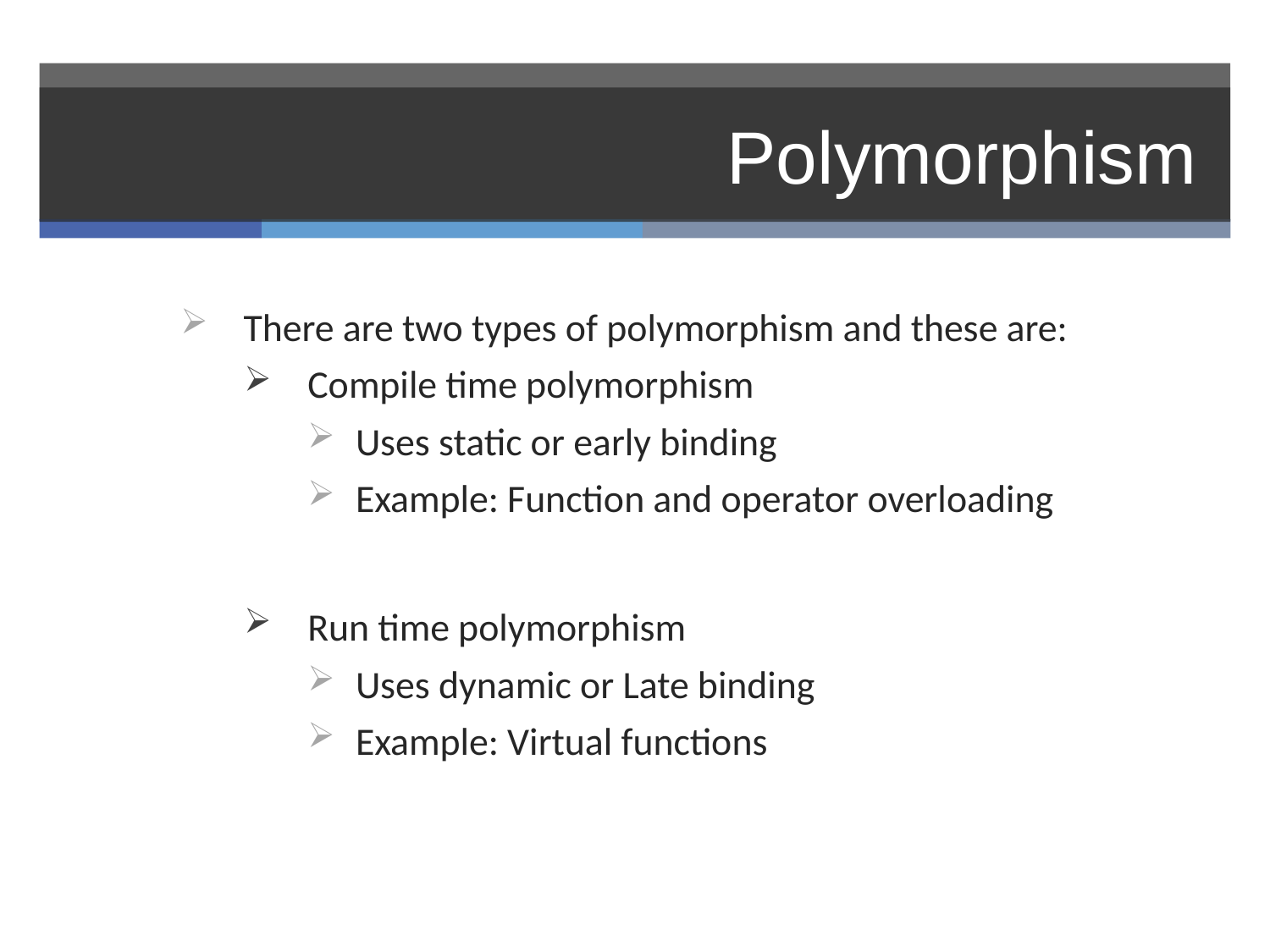

# Polymorphism
There are two types of polymorphism and these are:
Compile time polymorphism
Uses static or early binding
Example: Function and operator overloading

Run time polymorphism
Uses dynamic or Late binding
Example: Virtual functions